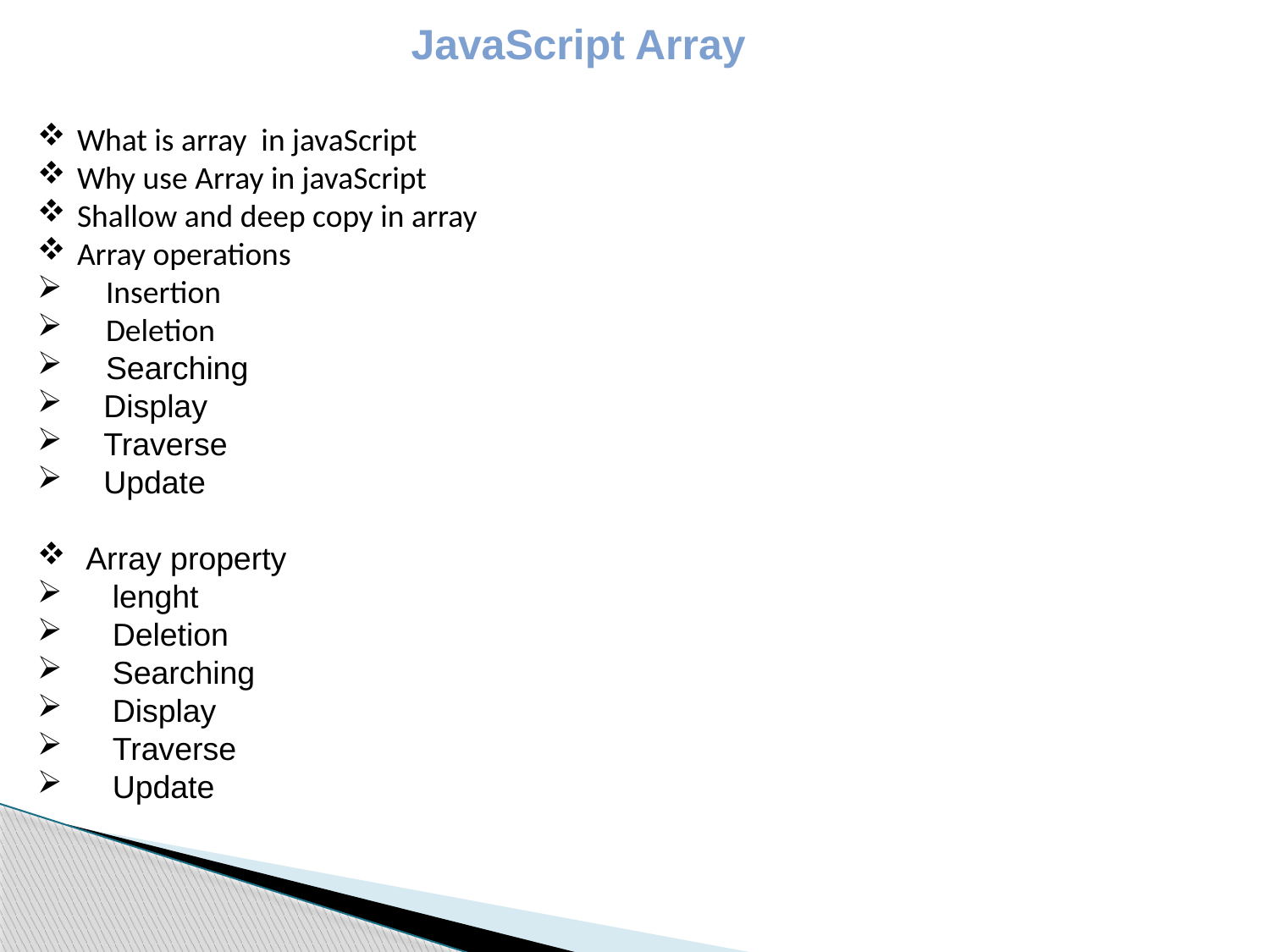

JavaScript Array

What is array  in javaScript
Why use Array in javaScript
Shallow and deep copy in array
Array operations
    Insertion
    Deletion
    Searching
   Display
   Traverse
   Update

 Array property
    lenght
    Deletion
    Searching
    Display
    Traverse
    Update